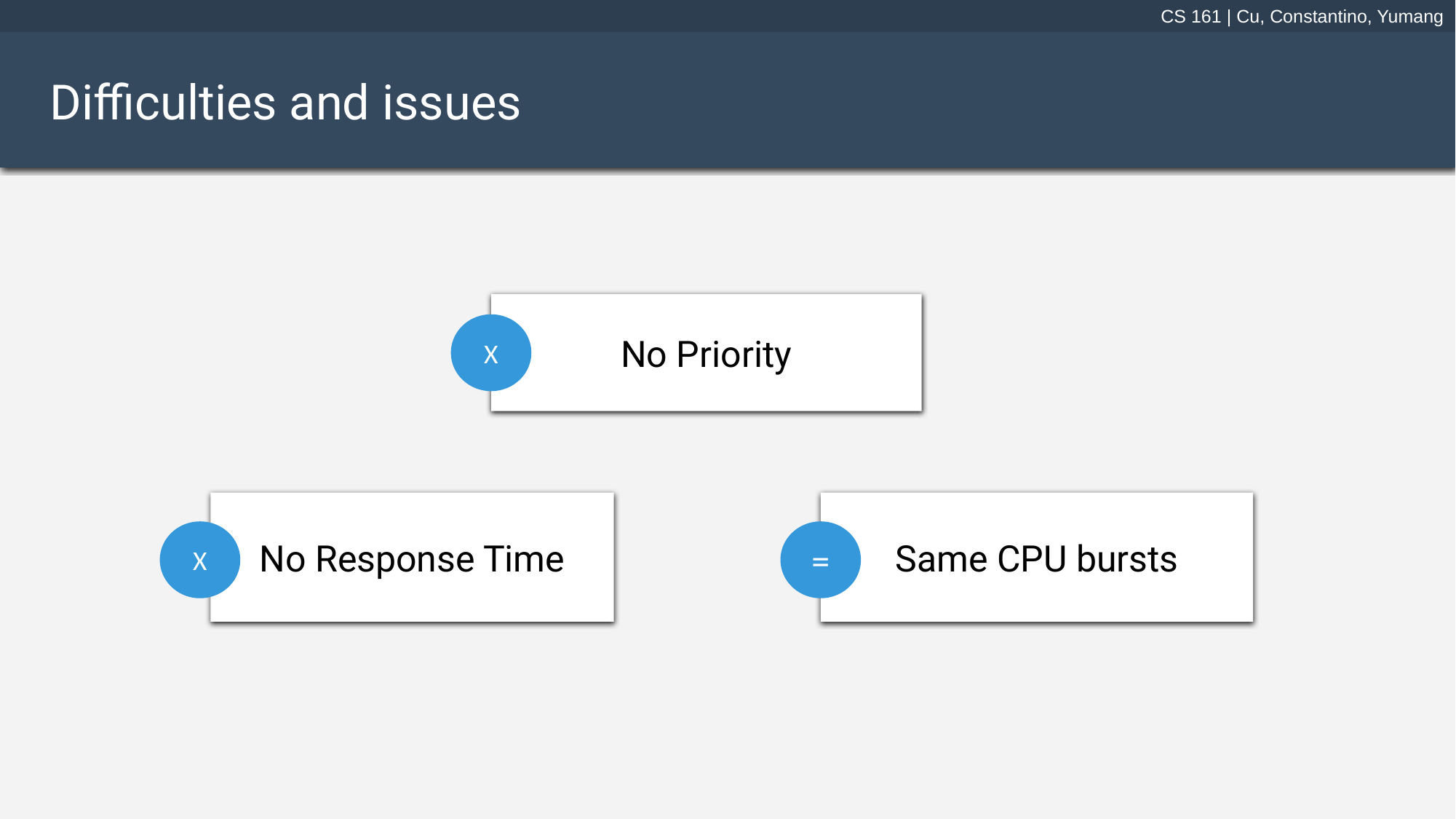

CS 161 | Cu, Constantino, Yumang

Difficulties and issues
No Priority
X
No Response Time
Same CPU bursts
X
=